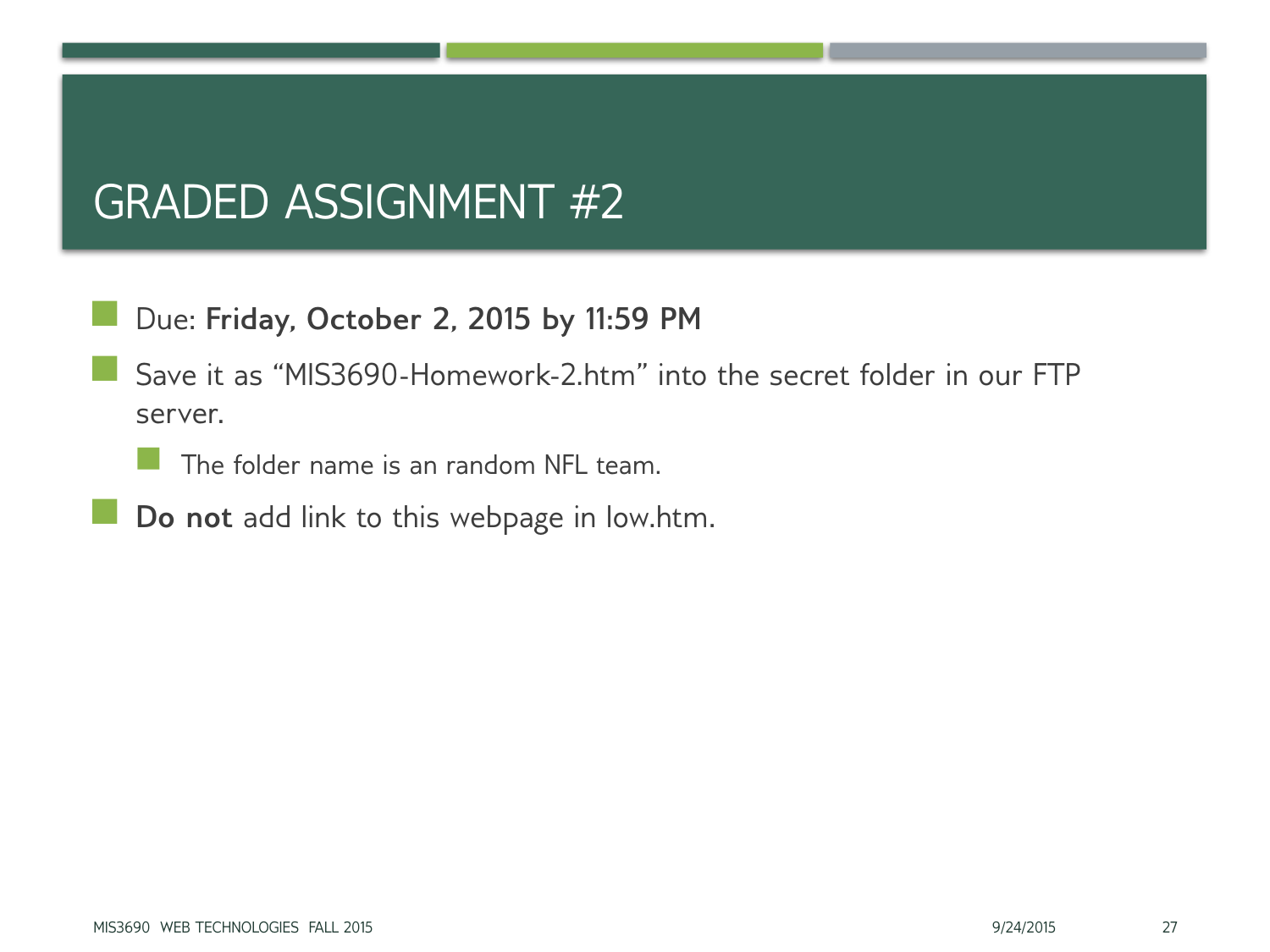

# Graded Assignment #2
Due: Friday, October 2, 2015 by 11:59 PM
Save it as “MIS3690-Homework-2.htm” into the secret folder in our FTP server.
The folder name is an random NFL team.
Do not add link to this webpage in low.htm.

MIS3690  Web Technologies  Fall 2015
9/24/2015
27